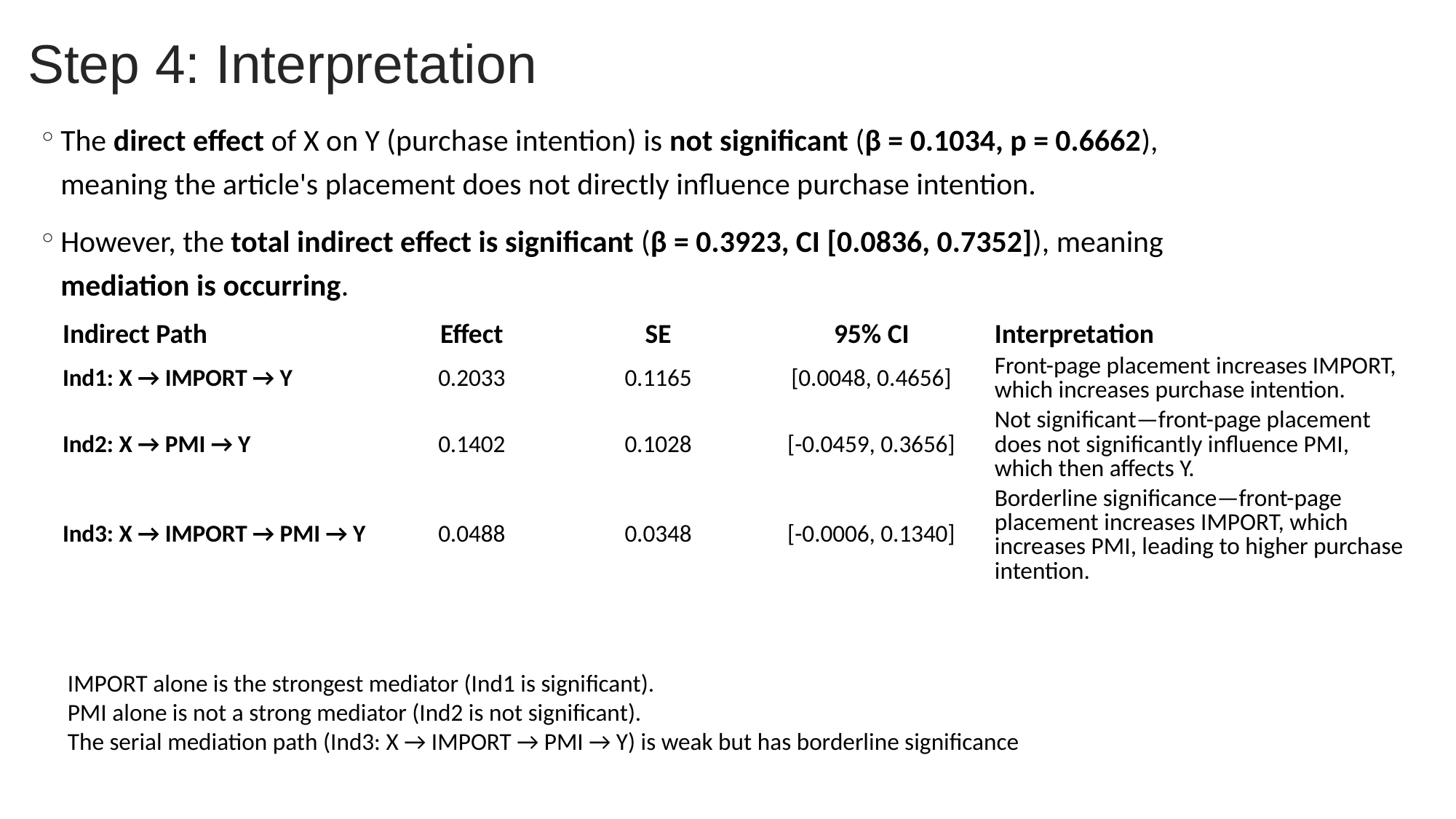

Step 4: Interpretation
The direct effect of X on Y (purchase intention) is not significant (β = 0.1034, p = 0.6662), meaning the article's placement does not directly influence purchase intention.
However, the total indirect effect is significant (β = 0.3923, CI [0.0836, 0.7352]), meaning mediation is occurring.

| Indirect Path | Effect | SE | 95% CI | Interpretation |
| --- | --- | --- | --- | --- |
| Ind1: X → IMPORT → Y | 0.2033 | 0.1165 | [0.0048, 0.4656] | Front-page placement increases IMPORT, which increases purchase intention. |
| Ind2: X → PMI → Y | 0.1402 | 0.1028 | [-0.0459, 0.3656] | Not significant—front-page placement does not significantly influence PMI, which then affects Y. |
| Ind3: X → IMPORT → PMI → Y | 0.0488 | 0.0348 | [-0.0006, 0.1340] | Borderline significance—front-page placement increases IMPORT, which increases PMI, leading to higher purchase intention. |
IMPORT alone is the strongest mediator (Ind1 is significant).
PMI alone is not a strong mediator (Ind2 is not significant).
The serial mediation path (Ind3: X → IMPORT → PMI → Y) is weak but has borderline significance